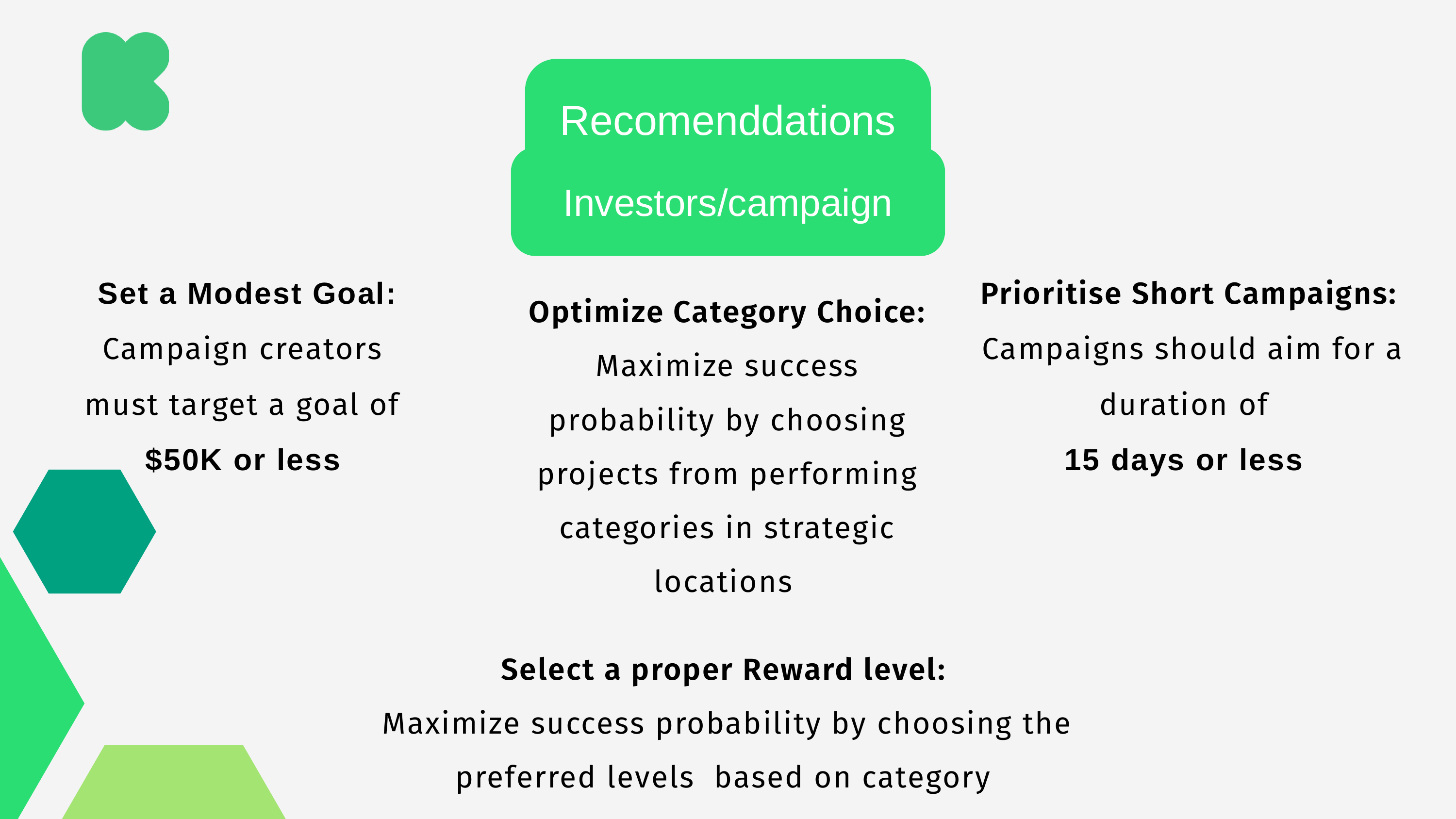

Recomenddations

Investors/campaign
 Set a Modest Goal: Campaign creators must target a goal of $50K or less
Prioritise Short Campaigns:
 Campaigns should aim for a duration of
15 days or less
Optimize Category Choice: Maximize success probability by choosing projects from performing categories in strategic locations

Select a proper Reward level:
Maximize success probability by choosing the preferred levels  based on category